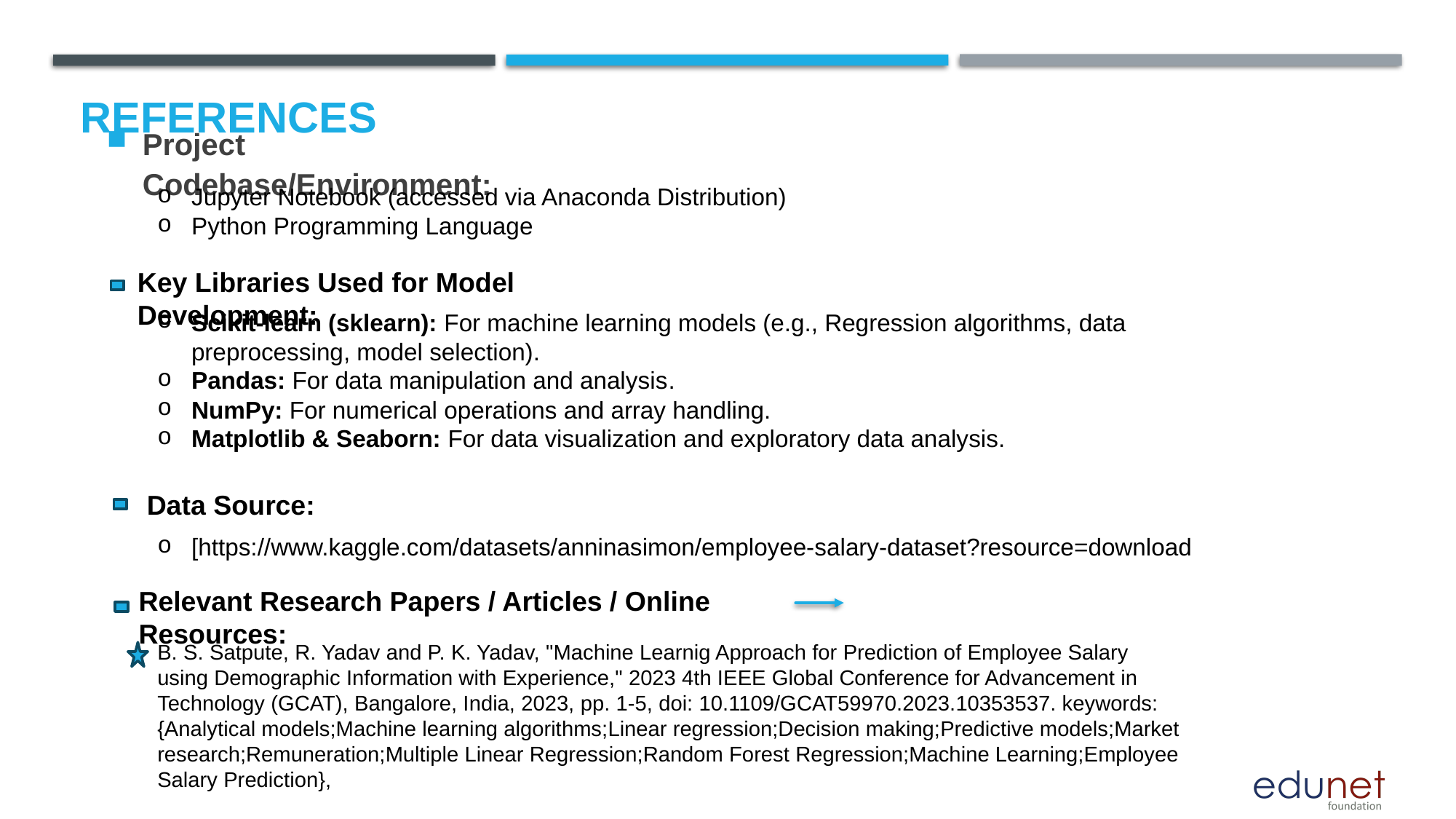

# References
Project Codebase/Environment:
Jupyter Notebook (accessed via Anaconda Distribution)
Python Programming Language
Key Libraries Used for Model Development:

Scikit-learn (sklearn): For machine learning models (e.g., Regression algorithms, data preprocessing, model selection).
Pandas: For data manipulation and analysis.
NumPy: For numerical operations and array handling.
Matplotlib & Seaborn: For data visualization and exploratory data analysis.
Data Source:

.
[https://www.kaggle.com/datasets/anninasimon/employee-salary-dataset?resource=download
Relevant Research Papers / Articles / Online Resources:

B. S. Satpute, R. Yadav and P. K. Yadav, "Machine Learnig Approach for Prediction of Employee Salary using Demographic Information with Experience," 2023 4th IEEE Global Conference for Advancement in Technology (GCAT), Bangalore, India, 2023, pp. 1-5, doi: 10.1109/GCAT59970.2023.10353537. keywords: {Analytical models;Machine learning algorithms;Linear regression;Decision making;Predictive models;Market research;Remuneration;Multiple Linear Regression;Random Forest Regression;Machine Learning;Employee Salary Prediction},